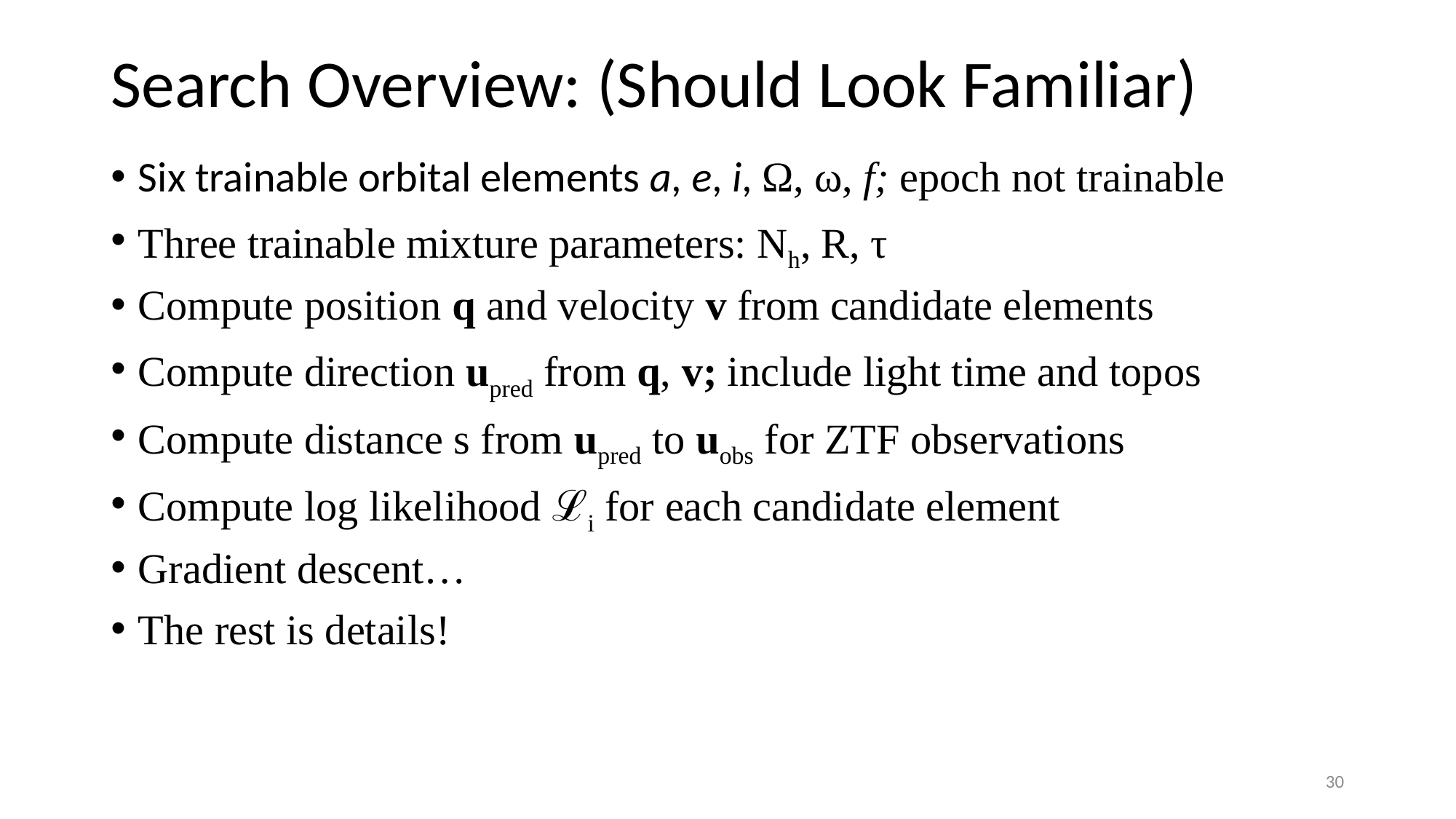

# Search Overview: (Should Look Familiar)
Six trainable orbital elements a, e, i, Ω, ω, f; epoch not trainable
Three trainable mixture parameters: Nh, R, τ
Compute position q and velocity v from candidate elements
Compute direction upred from q, v; include light time and topos
Compute distance s from upred to uobs for ZTF observations
Compute log likelihood ℒi for each candidate element
Gradient descent…
The rest is details!
30